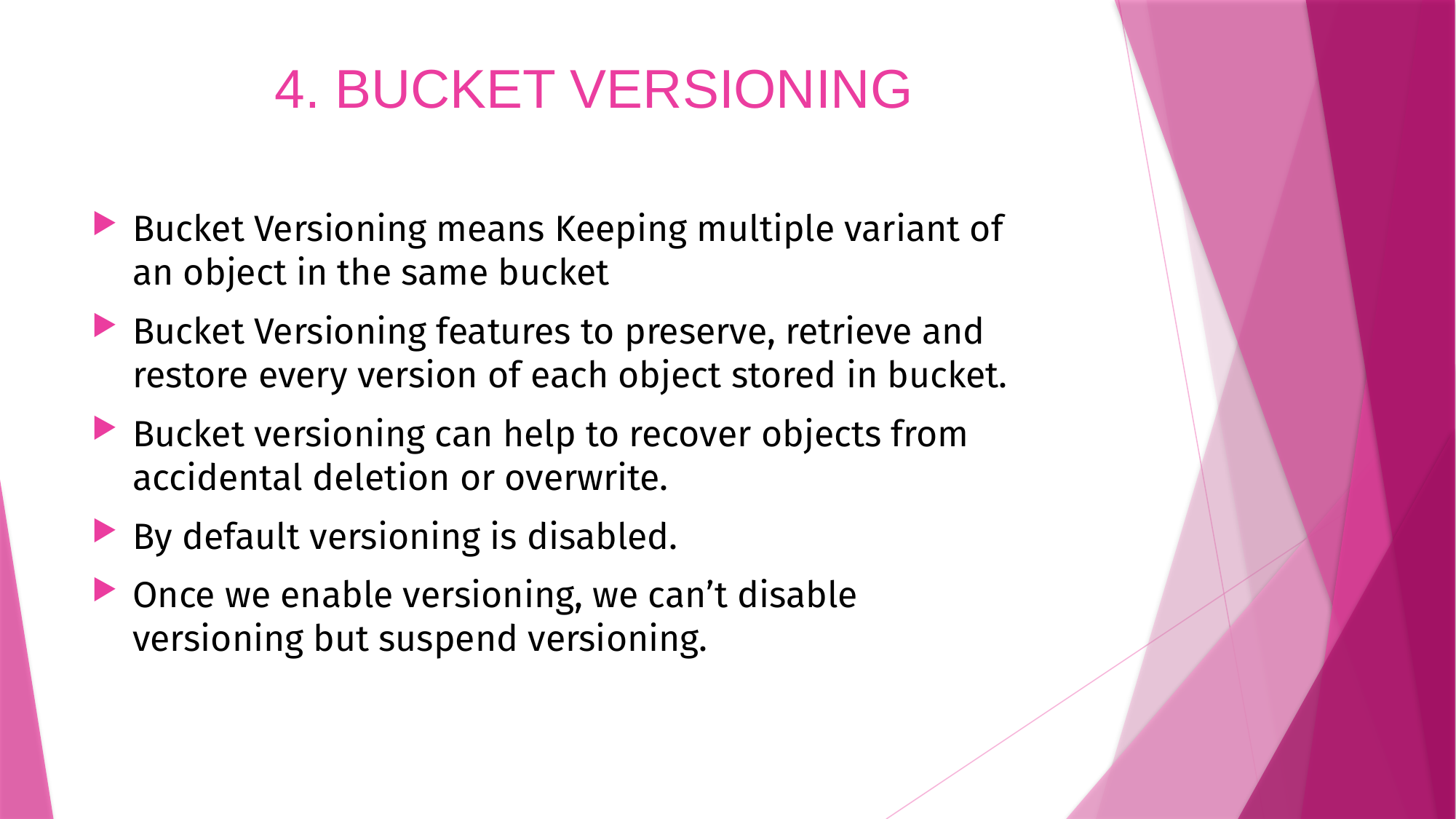

# 4. BUCKET VERSIONING
Bucket Versioning means Keeping multiple variant of an object in the same bucket
Bucket Versioning features to preserve, retrieve and restore every version of each object stored in bucket.
Bucket versioning can help to recover objects from accidental deletion or overwrite.
By default versioning is disabled.
Once we enable versioning, we can’t disable versioning but suspend versioning.